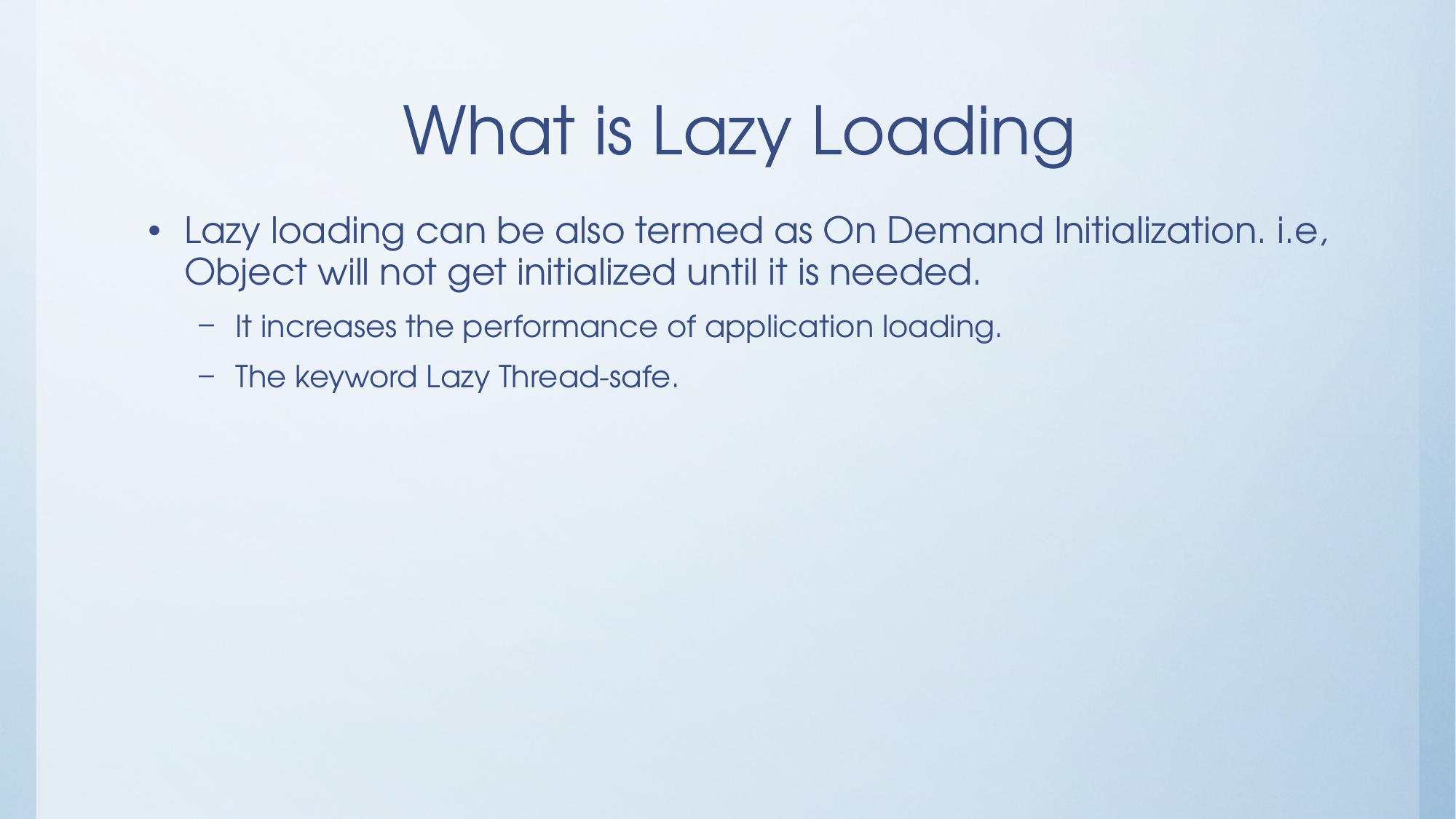

# What is Lazy Loading
Lazy loading can be also termed as On Demand Initialization. i.e, Object will not get initialized until it is needed.
It increases the performance of application loading.
The keyword Lazy Thread-safe.